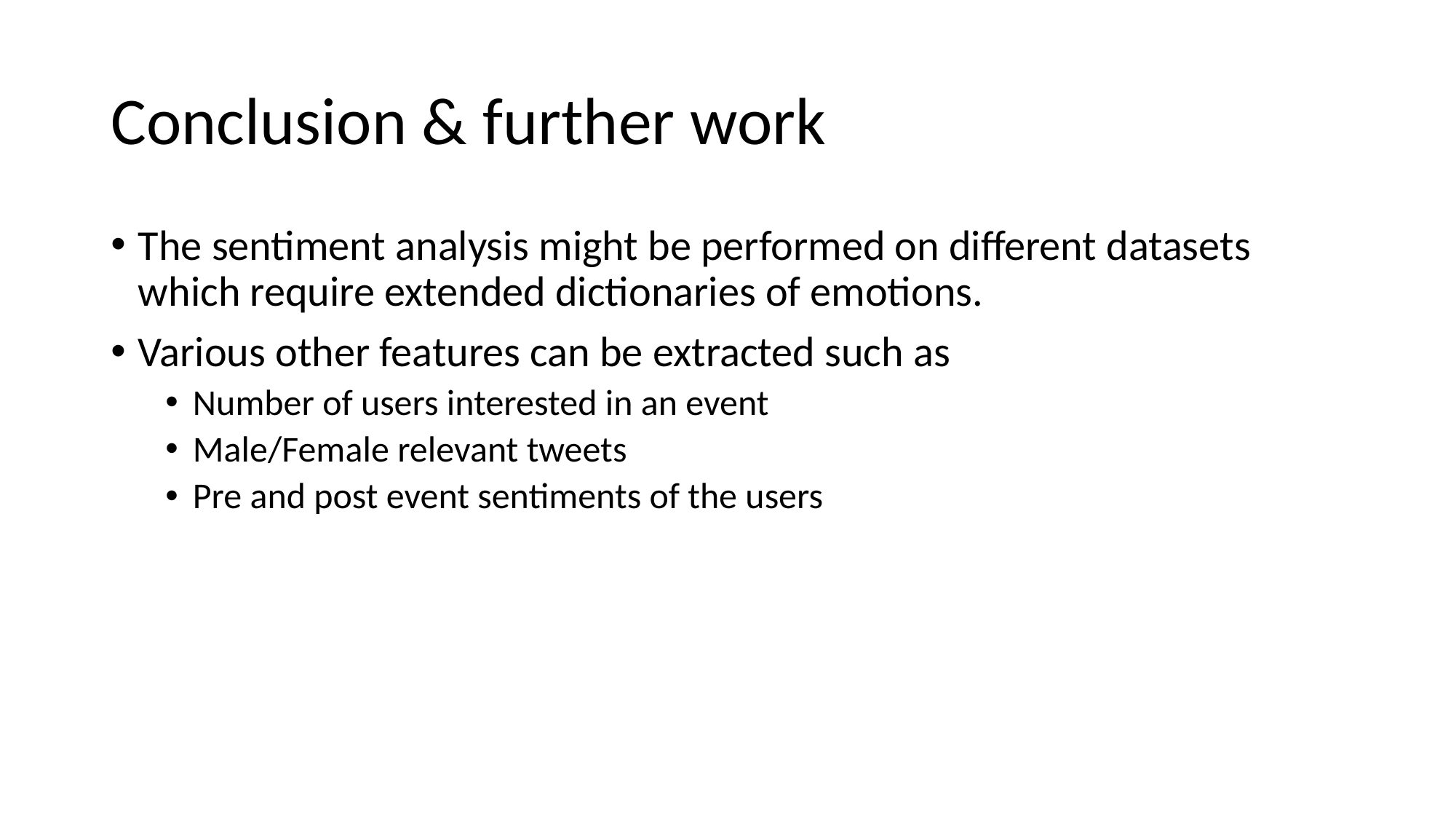

# Conclusion & further work
The sentiment analysis might be performed on different datasets which require extended dictionaries of emotions.
Various other features can be extracted such as
Number of users interested in an event
Male/Female relevant tweets
Pre and post event sentiments of the users